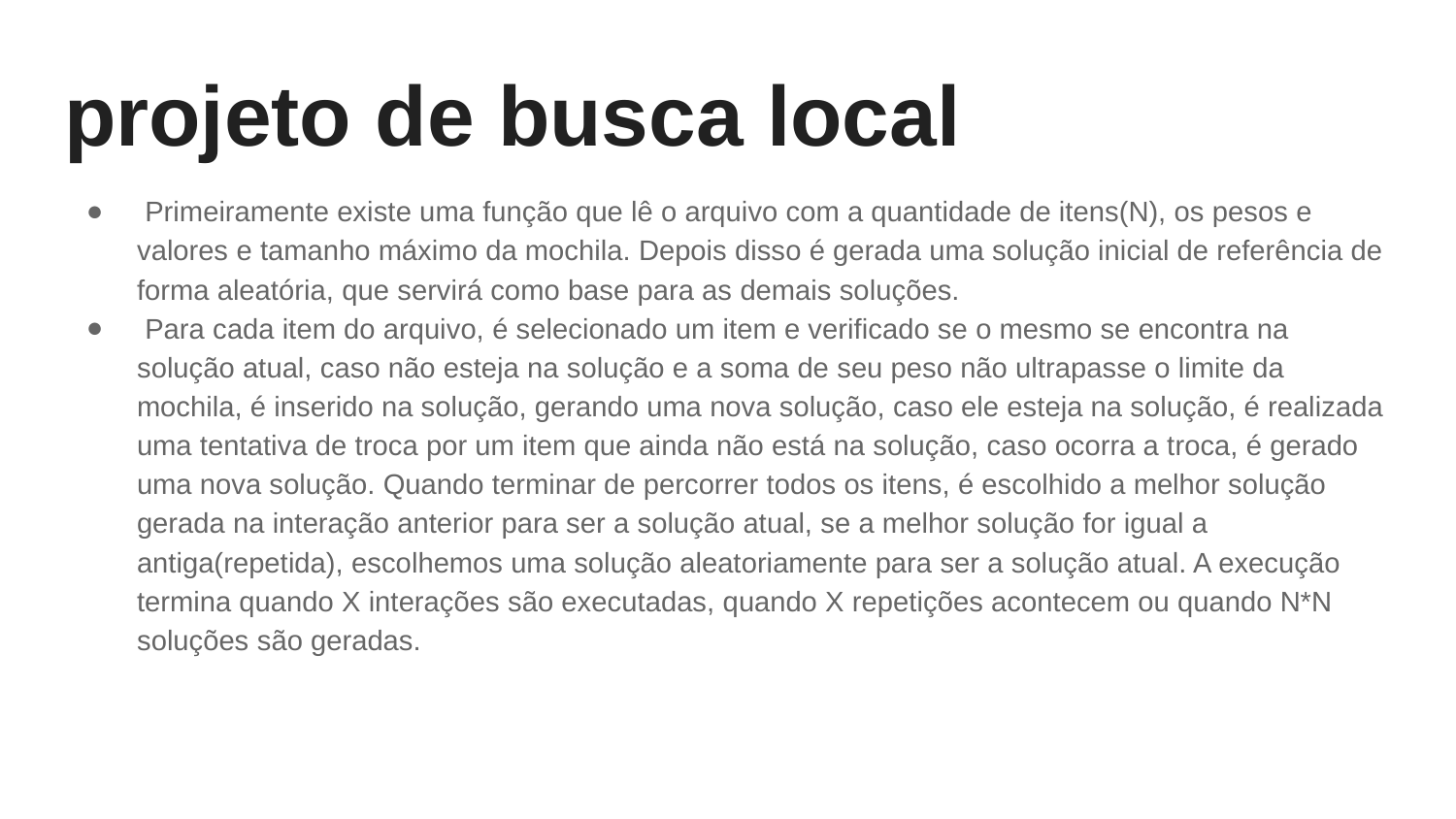

# projeto de busca local
 Primeiramente existe uma função que lê o arquivo com a quantidade de itens(N), os pesos e valores e tamanho máximo da mochila. Depois disso é gerada uma solução inicial de referência de forma aleatória, que servirá como base para as demais soluções.
 Para cada item do arquivo, é selecionado um item e verificado se o mesmo se encontra na solução atual, caso não esteja na solução e a soma de seu peso não ultrapasse o limite da mochila, é inserido na solução, gerando uma nova solução, caso ele esteja na solução, é realizada uma tentativa de troca por um item que ainda não está na solução, caso ocorra a troca, é gerado uma nova solução. Quando terminar de percorrer todos os itens, é escolhido a melhor solução gerada na interação anterior para ser a solução atual, se a melhor solução for igual a antiga(repetida), escolhemos uma solução aleatoriamente para ser a solução atual. A execução termina quando X interações são executadas, quando X repetições acontecem ou quando N*N soluções são geradas.